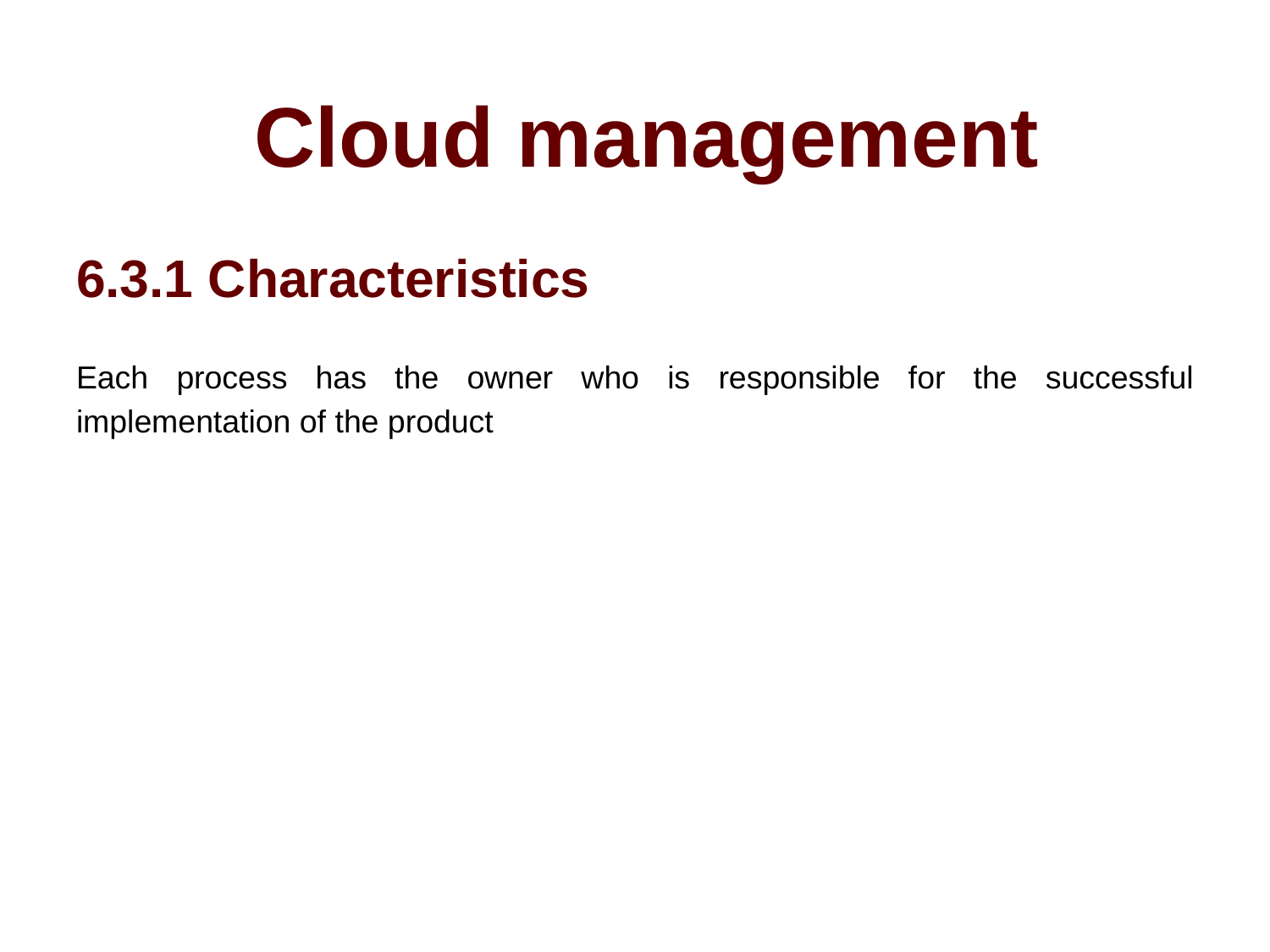

# Cloud management
6.3.1 Characteristics

Each process has the owner who is responsible for the successful implementation of the product